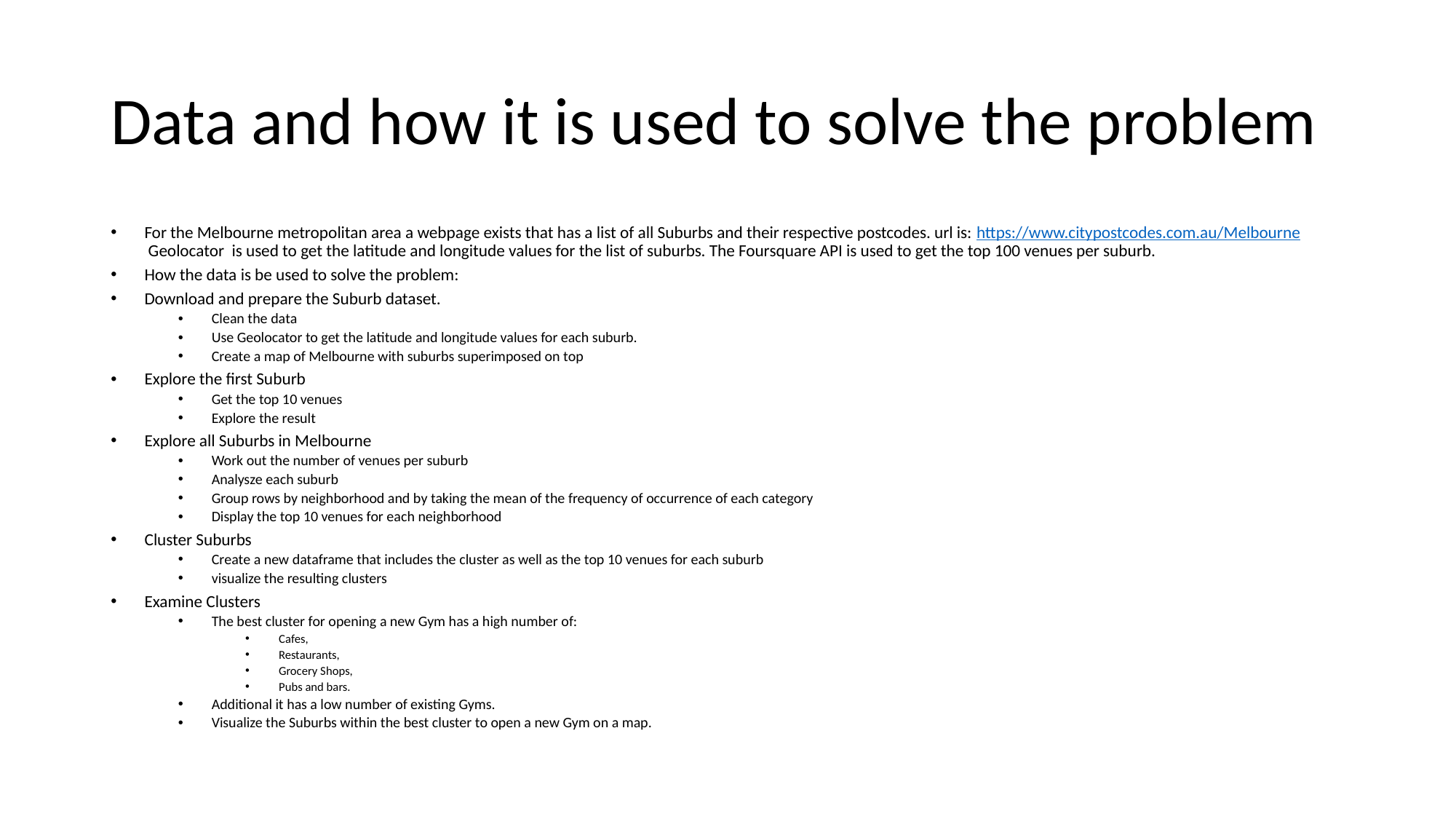

# Data and how it is used to solve the problem
For the Melbourne metropolitan area a webpage exists that has a list of all Suburbs and their respective postcodes. url is: https://www.citypostcodes.com.au/Melbourne Geolocator  is used to get the latitude and longitude values for the list of suburbs. The Foursquare API is used to get the top 100 venues per suburb.
How the data is be used to solve the problem:
Download and prepare the Suburb dataset.
Clean the data
Use Geolocator to get the latitude and longitude values for each suburb.
Create a map of Melbourne with suburbs superimposed on top
Explore the first Suburb
Get the top 10 venues
Explore the result
Explore all Suburbs in Melbourne
Work out the number of venues per suburb
Analysze each suburb
Group rows by neighborhood and by taking the mean of the frequency of occurrence of each category
Display the top 10 venues for each neighborhood
Cluster Suburbs
Create a new dataframe that includes the cluster as well as the top 10 venues for each suburb
visualize the resulting clusters
Examine Clusters
The best cluster for opening a new Gym has a high number of:
Cafes,
Restaurants,
Grocery Shops,
Pubs and bars.
Additional it has a low number of existing Gyms.
Visualize the Suburbs within the best cluster to open a new Gym on a map.